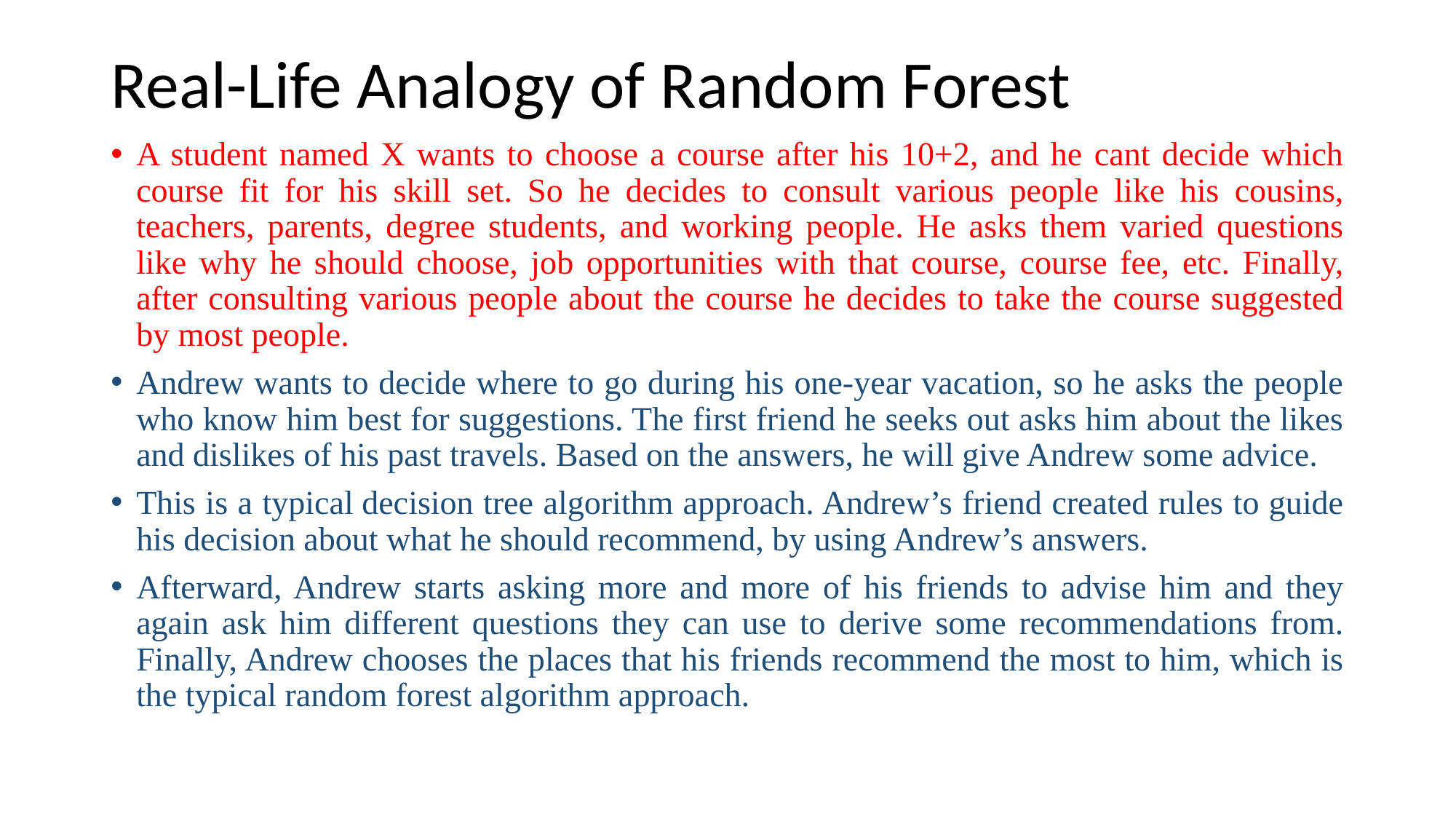

# Real-Life Analogy of Random Forest

A student named X wants to choose a course after his 10+2, and he cant decide which course fit for his skill set. So he decides to consult various people like his cousins, teachers, parents, degree students, and working people. He asks them varied questions like why he should choose, job opportunities with that course, course fee, etc. Finally, after consulting various people about the course he decides to take the course suggested by most people.
Andrew wants to decide where to go during his one-year vacation, so he asks the people who know him best for suggestions. The first friend he seeks out asks him about the likes and dislikes of his past travels. Based on the answers, he will give Andrew some advice.
This is a typical decision tree algorithm approach. Andrew’s friend created rules to guide his decision about what he should recommend, by using Andrew’s answers.
Afterward, Andrew starts asking more and more of his friends to advise him and they again ask him different questions they can use to derive some recommendations from. Finally, Andrew chooses the places that his friends recommend the most to him, which is the typical random forest algorithm approach.